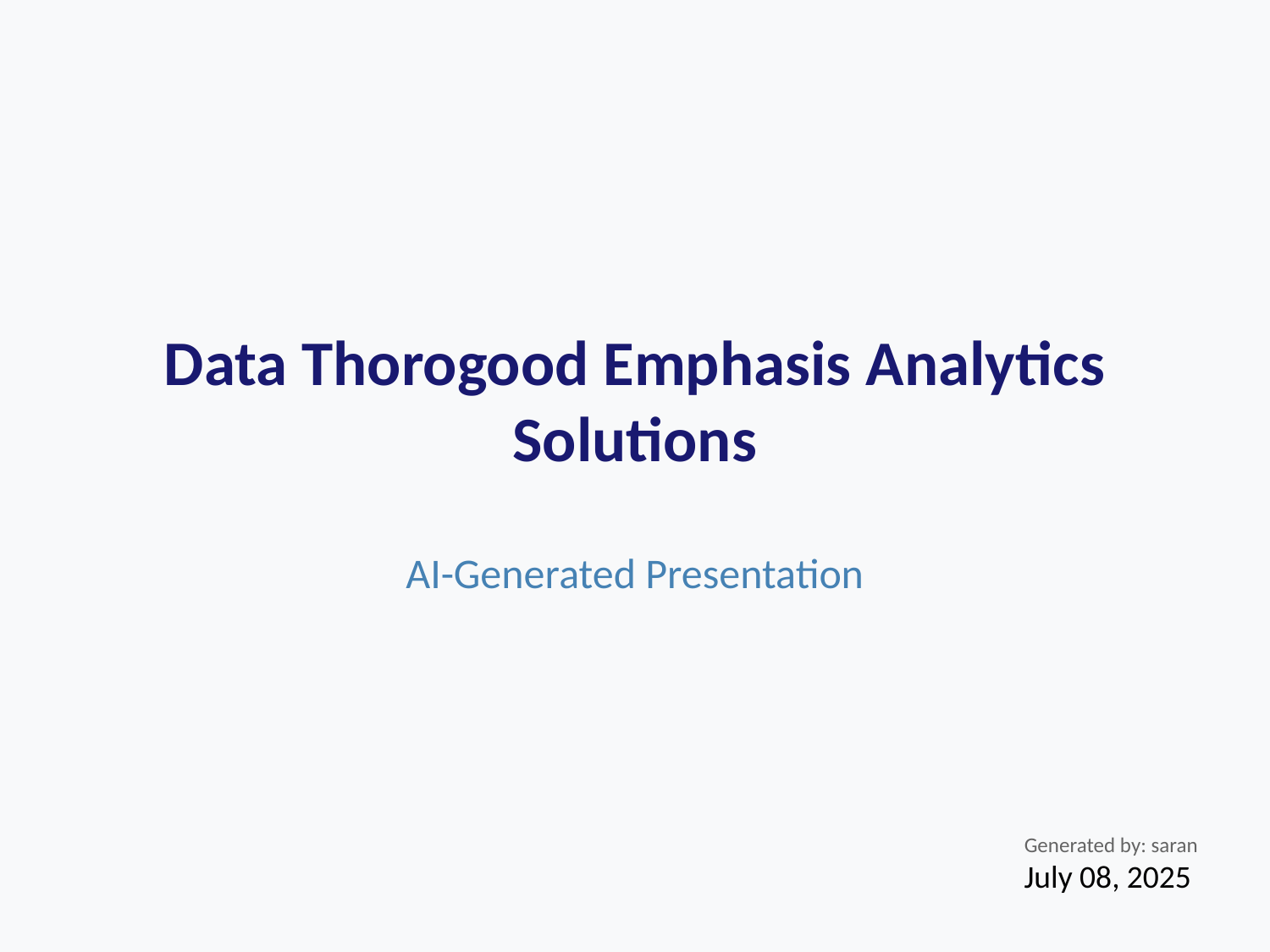

# Data Thorogood Emphasis Analytics Solutions
AI-Generated Presentation
Generated by: saran
July 08, 2025